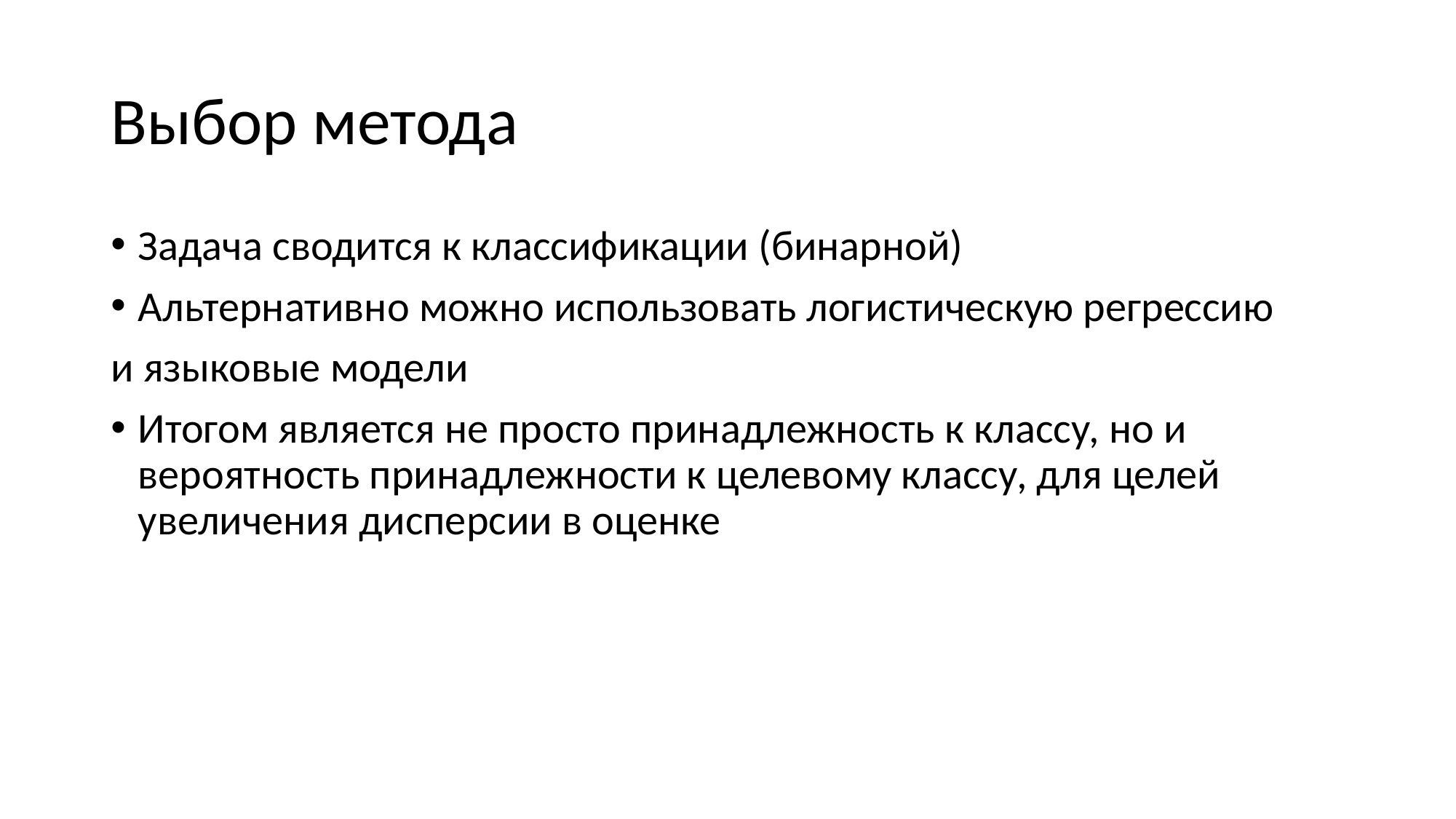

# Выбор метода
Задача сводится к классификации (бинарной)
Альтернативно можно использовать логистическую регрессию
и языковые модели
Итогом является не просто принадлежность к классу, но и вероятность принадлежности к целевому классу, для целей увеличения дисперсии в оценке